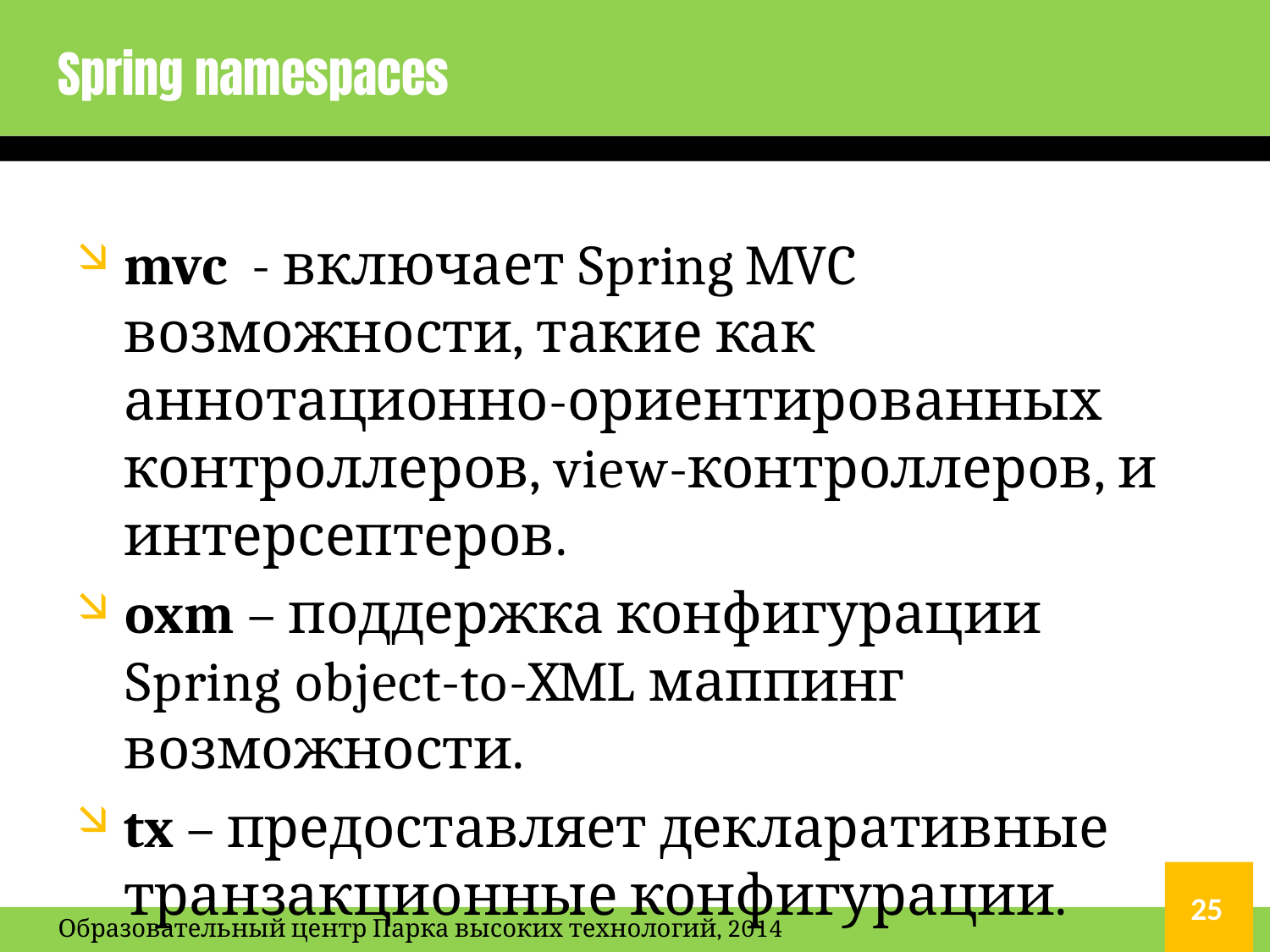

# Spring namespaces
mvc  - включает Spring MVC возможности, такие как аннотационно-ориентированных контроллеров, view-контроллеров, и интерсептеров.
oxm – поддержка конфигурации Spring object-to-XML маппинг возможности.
tx – предоставляет декларативные транзакционные конфигурации.
25